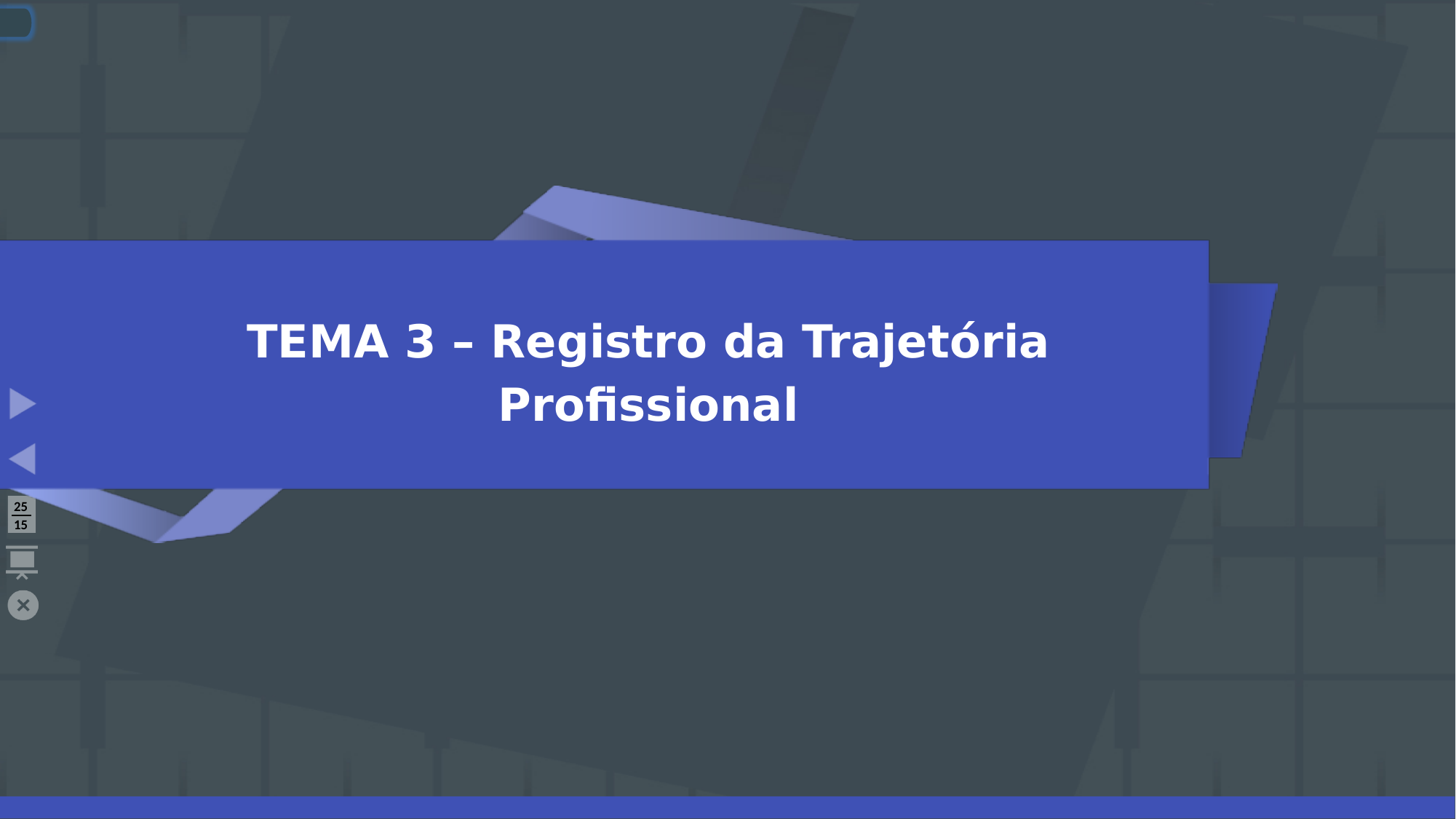

# TEMA 3 – Registro da Trajetória Profissional